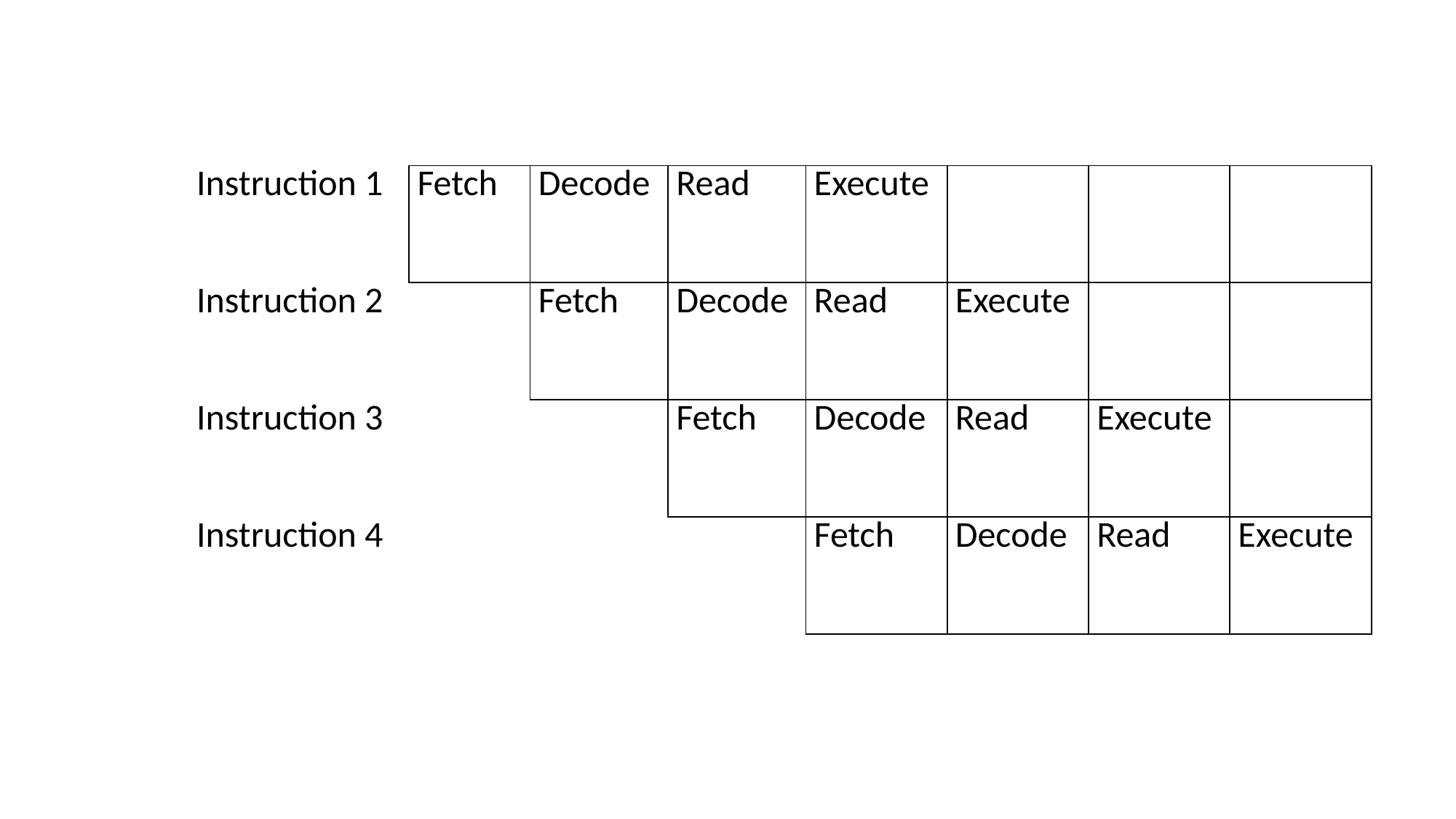

| Instruction 1 | Fetch | Decode | Read | Execute |  |  |  |
| --- | --- | --- | --- | --- | --- | --- | --- |
| Instruction 2 |  | Fetch | Decode | Read | Execute |  |  |
| Instruction 3 |  |  | Fetch | Decode | Read | Execute |  |
| Instruction 4 |  |  |  | Fetch | Decode | Read | Execute |